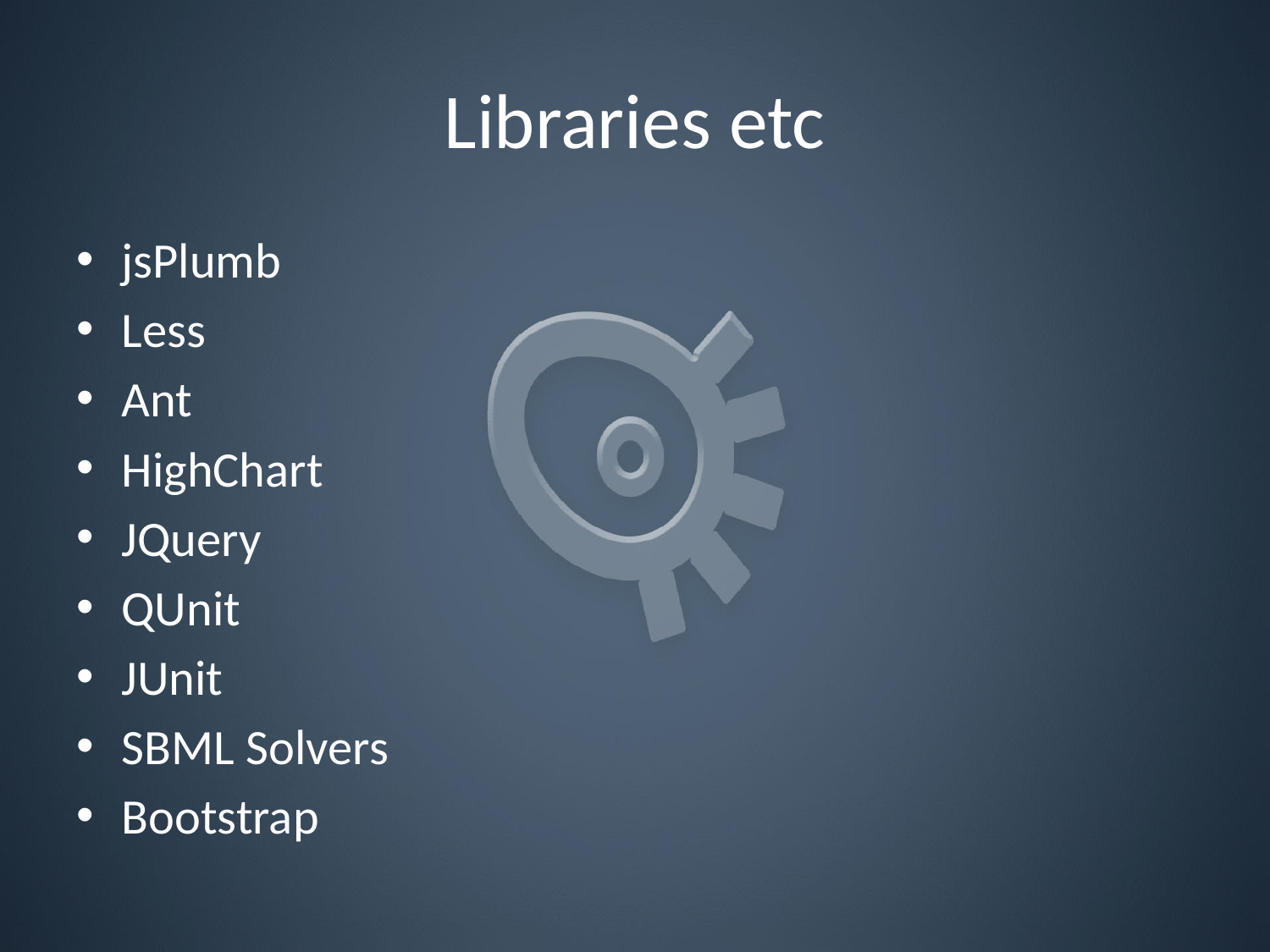

# Libraries etc
jsPlumb
Less
Ant
HighChart
JQuery
QUnit
JUnit
SBML Solvers
Bootstrap